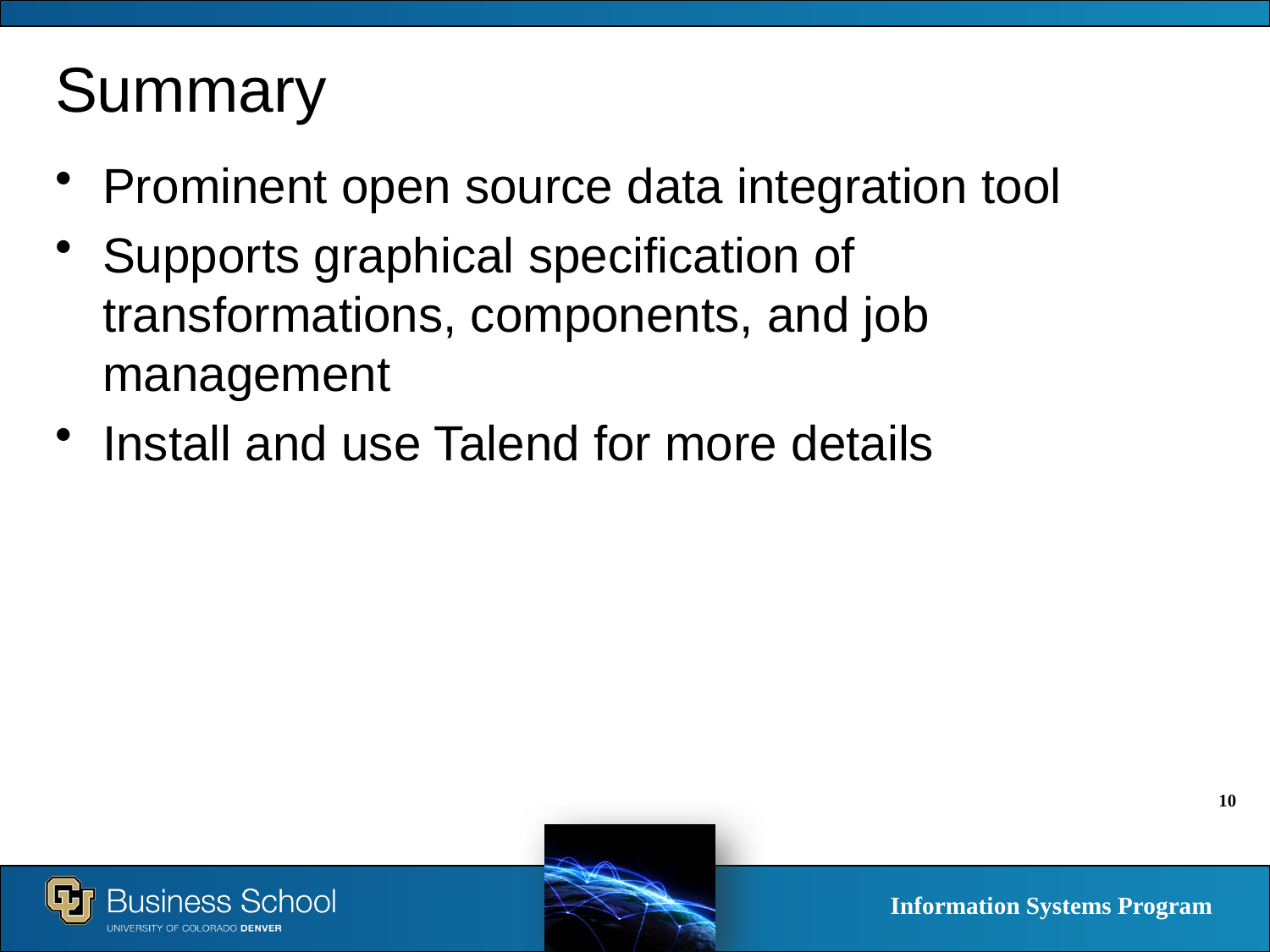

# Summary
Prominent open source data integration tool
Supports graphical specification of transformations, components, and job management
Install and use Talend for more details